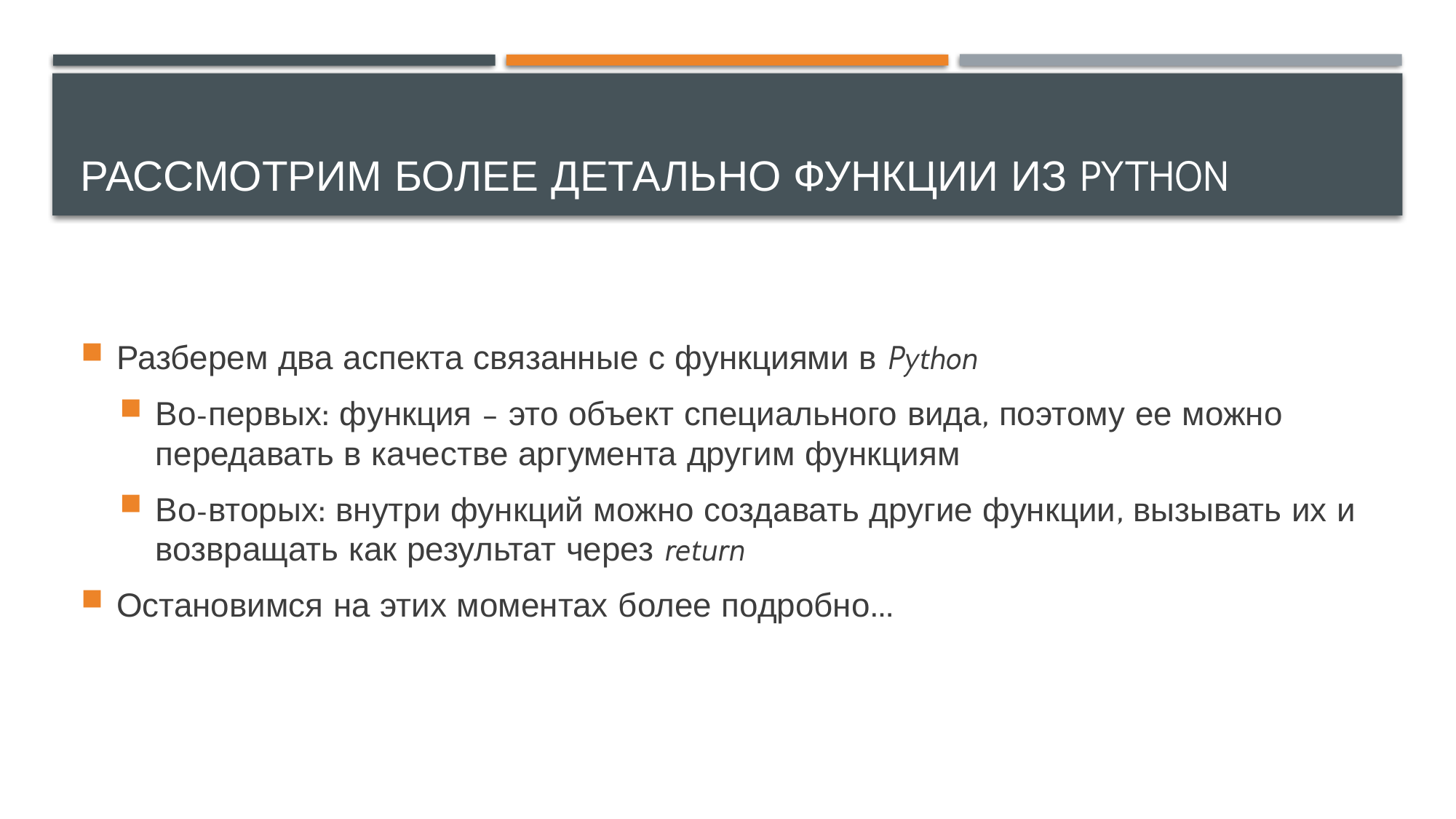

# Рассмотрим более детально функции из Python
Разберем два аспекта связанные с функциями в Python
Во-первых: функция – это объект специального вида, поэтому ее можно передавать в качестве аргумента другим функциям
Во-вторых: внутри функций можно создавать другие функции, вызывать их и возвращать как результат через return
Остановимся на этих моментах более подробно…